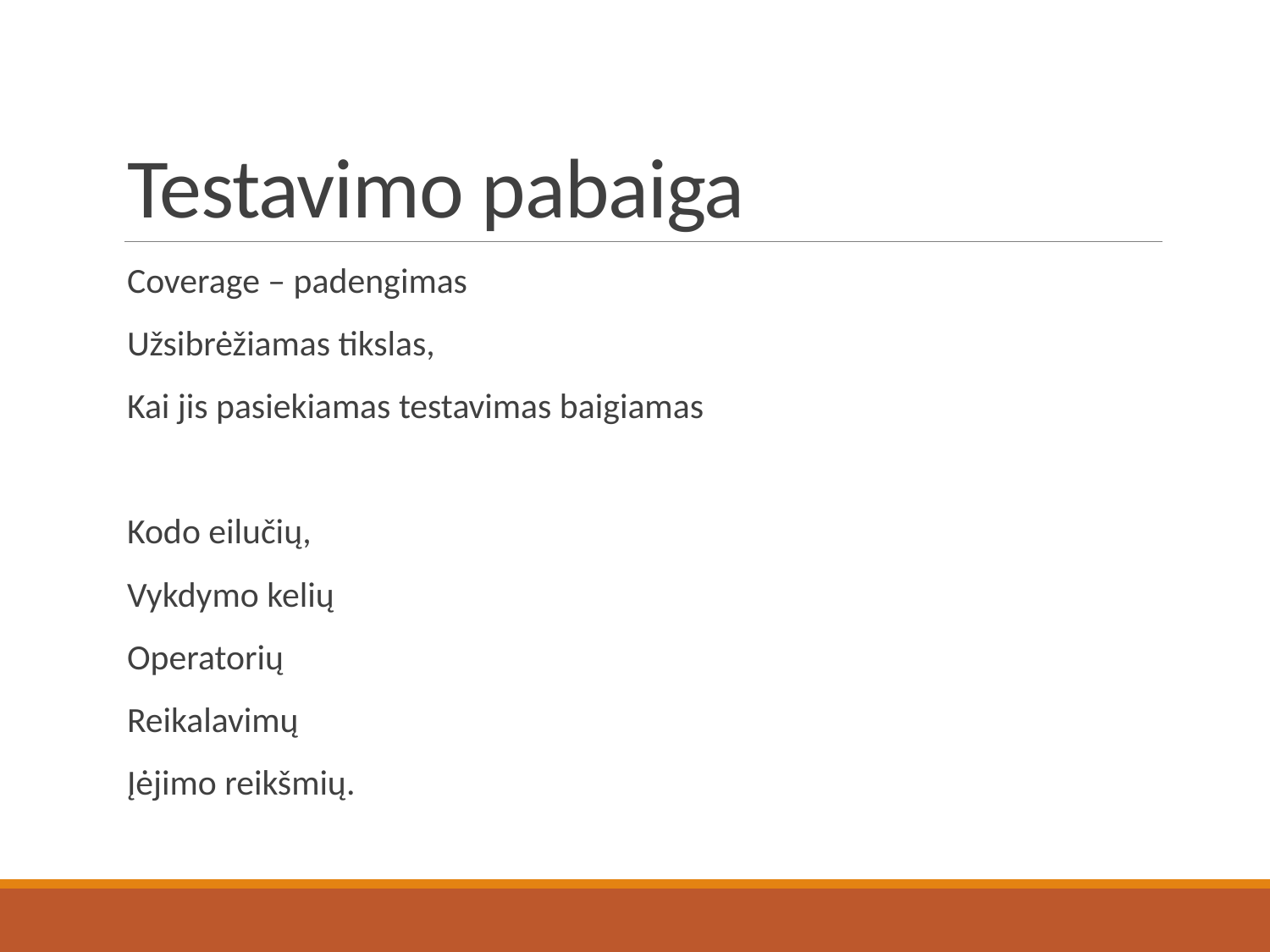

# Testavimo pabaiga
Coverage – padengimas
Užsibrėžiamas tikslas,
Kai jis pasiekiamas testavimas baigiamas

Kodo eilučių,
Vykdymo kelių
Operatorių
Reikalavimų
Įėjimo reikšmių.